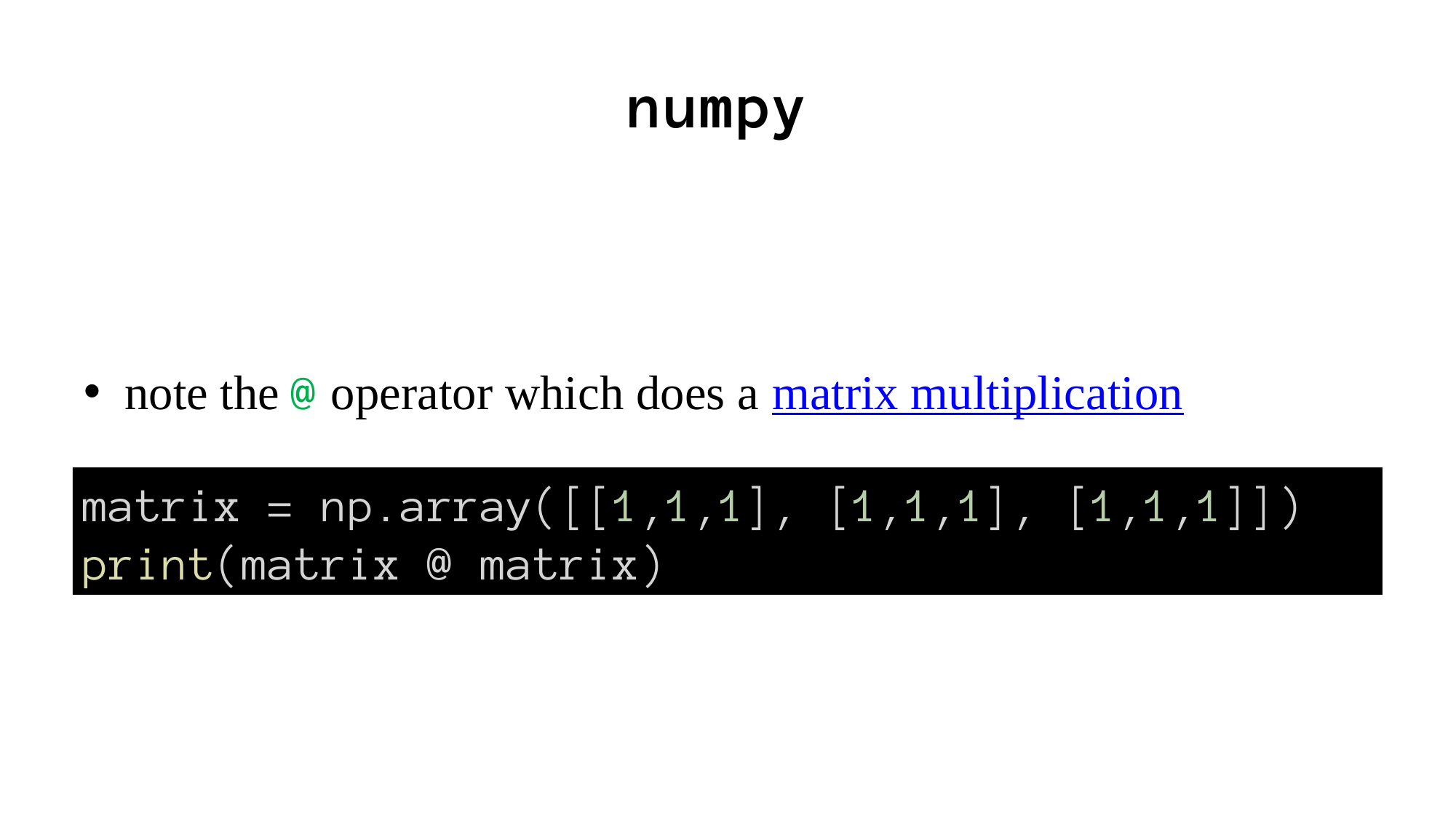

# numpy
note the @ operator which does a matrix multiplication
matrix = np.array([[1,1,1], [1,1,1], [1,1,1]])
print(matrix @ matrix)